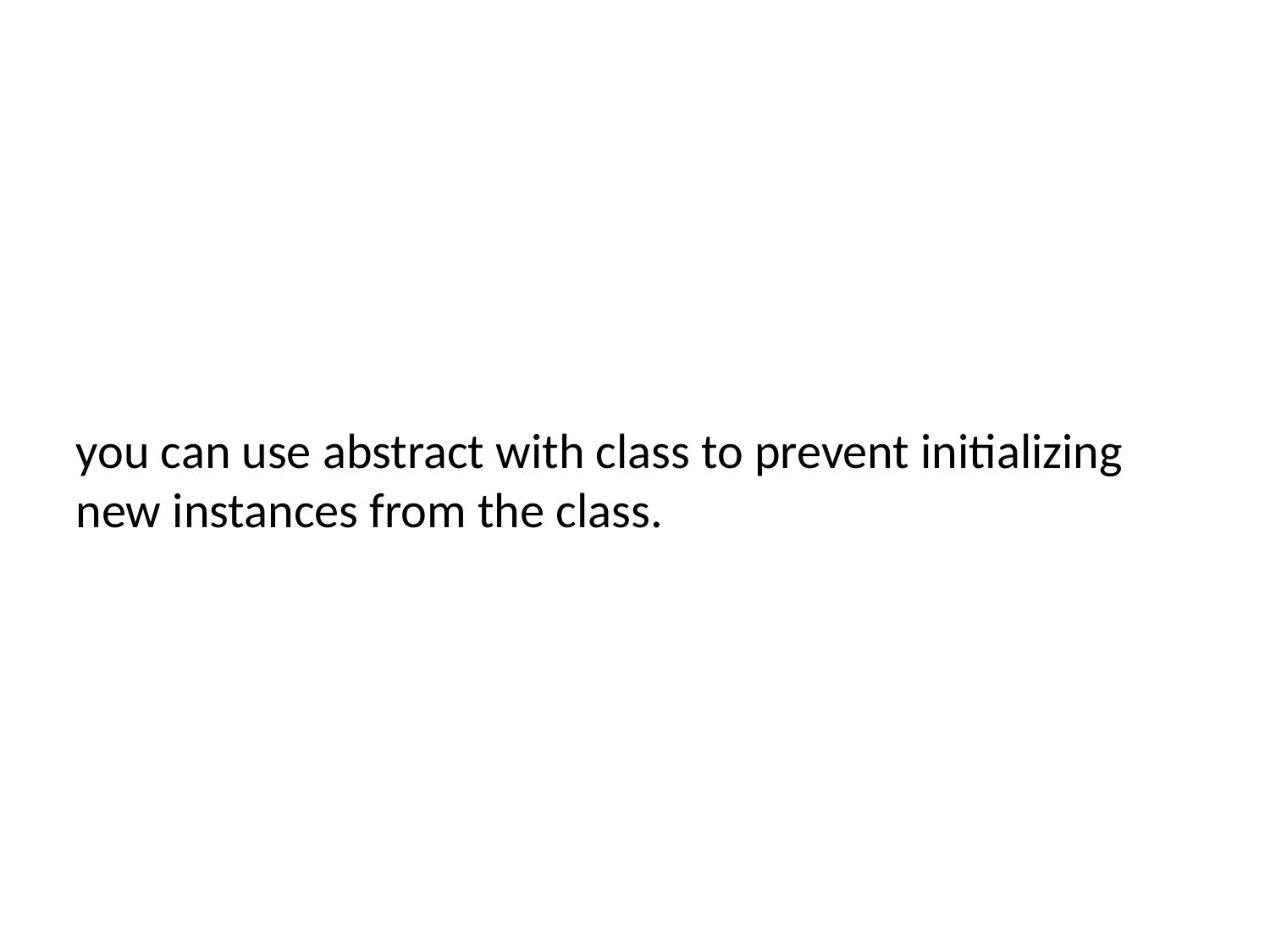

you can use abstract with class to prevent initializing new instances from the class.